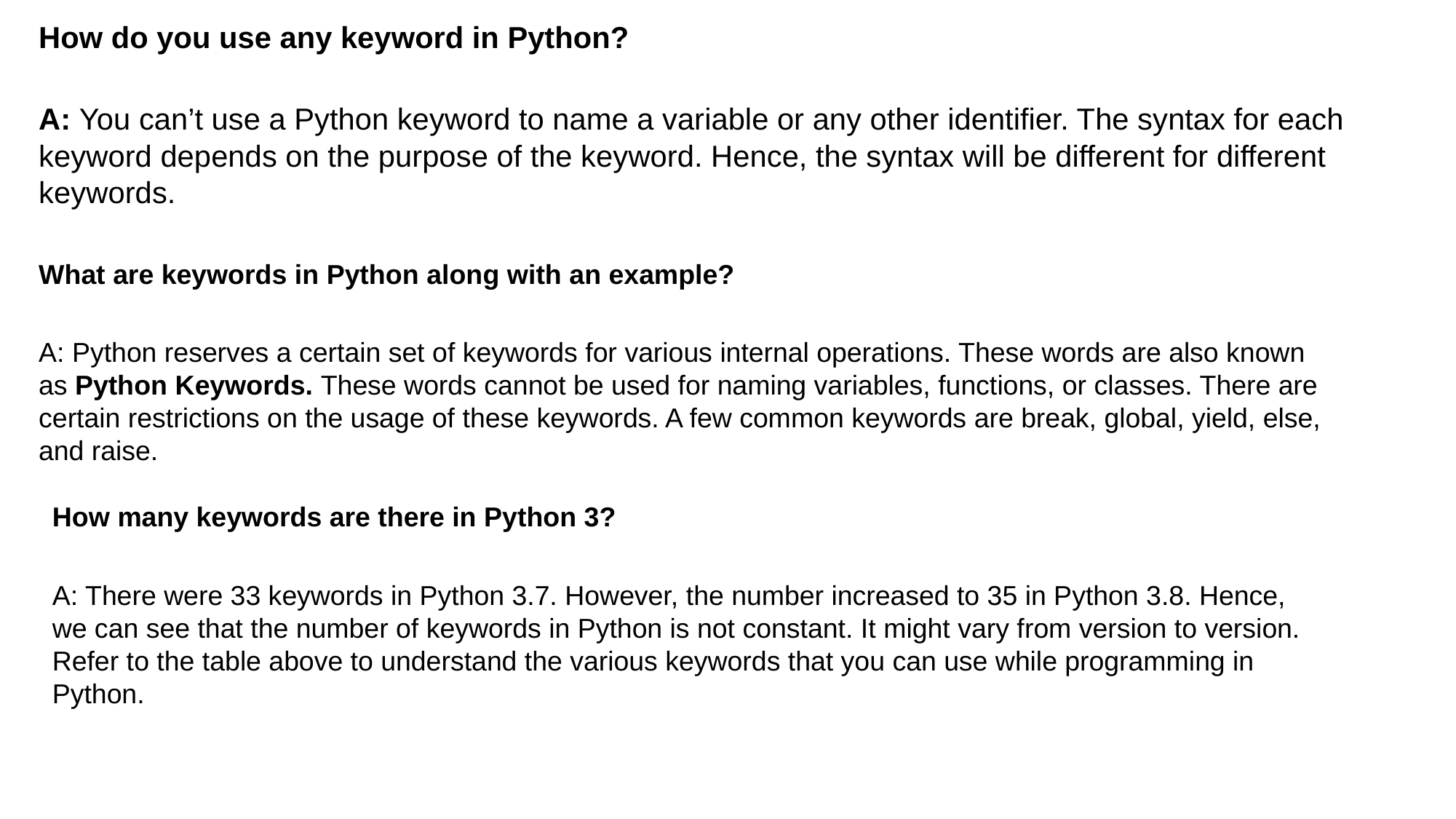

How do you use any keyword in Python?
A: You can’t use a Python keyword to name a variable or any other identifier. The syntax for each keyword depends on the purpose of the keyword. Hence, the syntax will be different for different keywords.
What are keywords in Python along with an example?
A: Python reserves a certain set of keywords for various internal operations. These words are also known as Python Keywords. These words cannot be used for naming variables, functions, or classes. There are certain restrictions on the usage of these keywords. A few common keywords are break, global, yield, else, and raise.
How many keywords are there in Python 3?
A: There were 33 keywords in Python 3.7. However, the number increased to 35 in Python 3.8. Hence, we can see that the number of keywords in Python is not constant. It might vary from version to version. Refer to the table above to understand the various keywords that you can use while programming in Python.